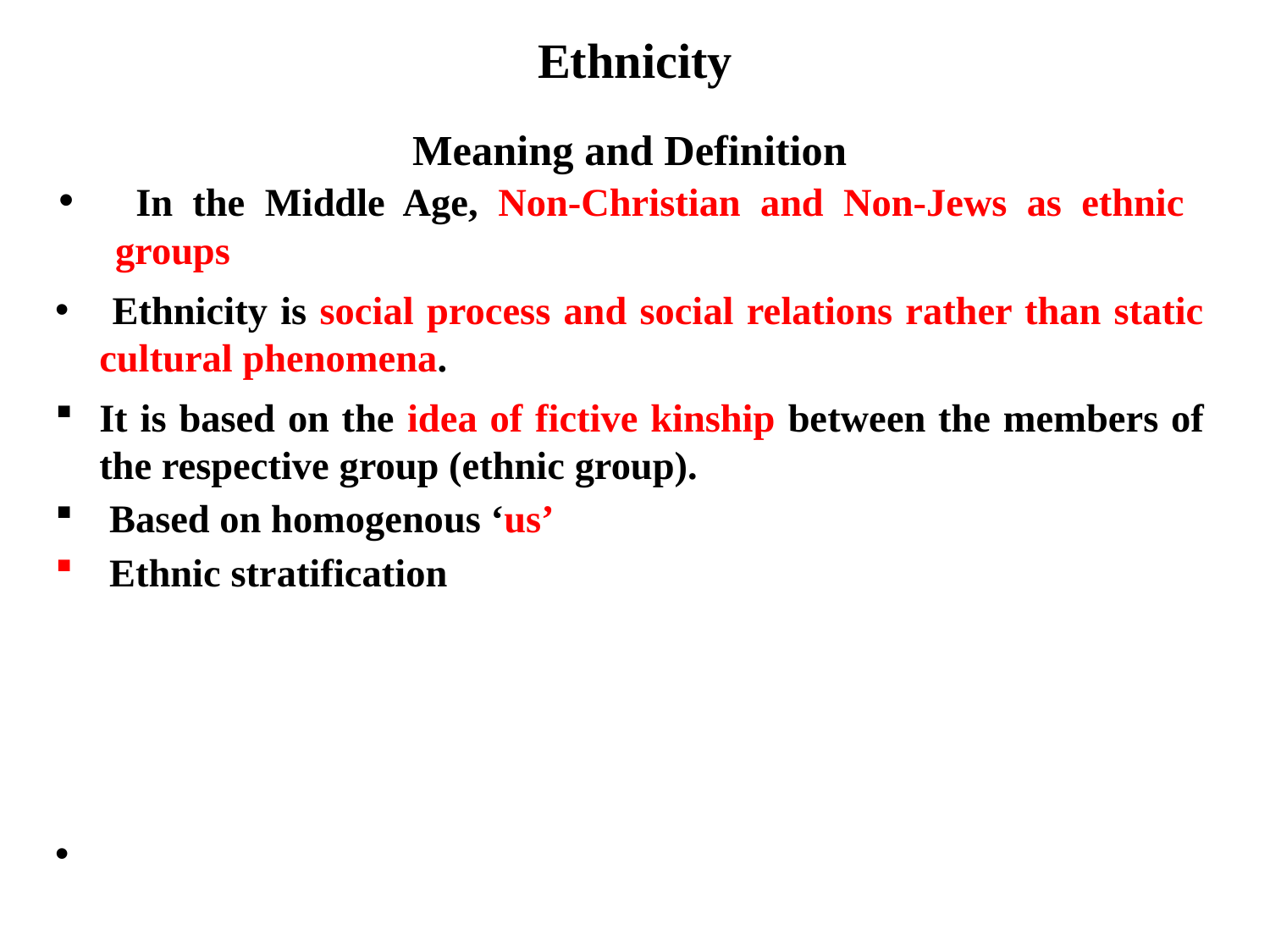

# Ethnicity
Meaning and Definition
 In the Middle Age, Non-Christian and Non-Jews as ethnic  groups
 Ethnicity is social process and social relations rather than static cultural phenomena.
It is based on the idea of fictive kinship between the members of the respective group (ethnic group).
 Based on homogenous ‘us’
 Ethnic stratification